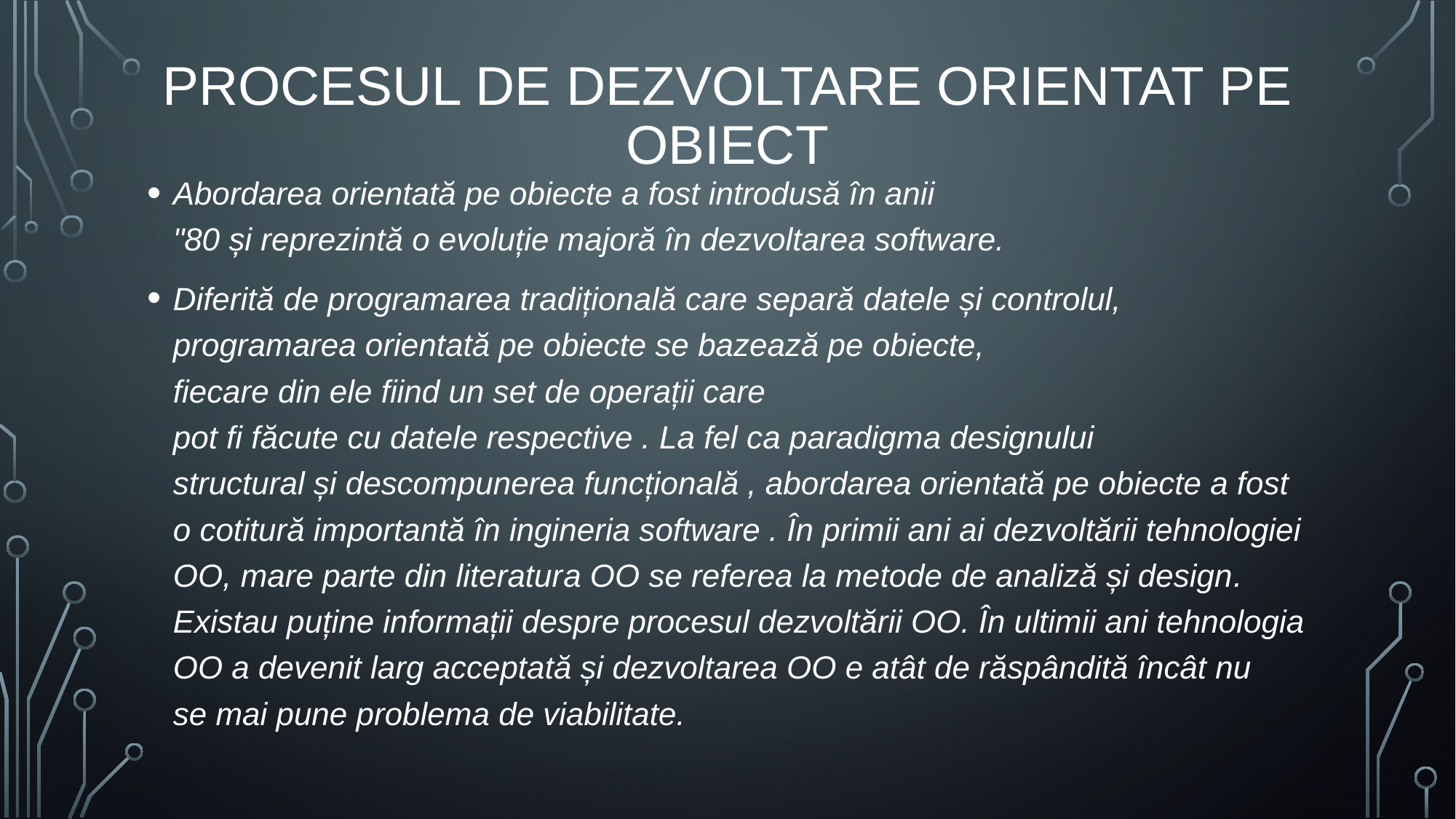

# PROCESUL DE DEZVOLTARE ORIENTAT PE OBIECT
Abordarea orientată pe obiecte a fost introdusă în anii "80 și reprezintă o evoluție majoră în dezvoltarea software.
Diferită de programarea tradițională care separă datele și controlul, programarea orientată pe obiecte se bazează pe obiecte, fiecare din ele fiind un set de operații care pot fi făcute cu datele respective . La fel ca paradigma designului structural și descompunerea funcțională , abordarea orientată pe obiecte a fost o cotitură importantă în ingineria software . În primii ani ai dezvoltării tehnologiei OO, mare parte din literatura OO se referea la metode de analiză și design. Existau puține informații despre procesul dezvoltării OO. În ultimii ani tehnologia OO a devenit larg acceptată și dezvoltarea OO e atât de răspândită încât nu se mai pune problema de viabilitate.